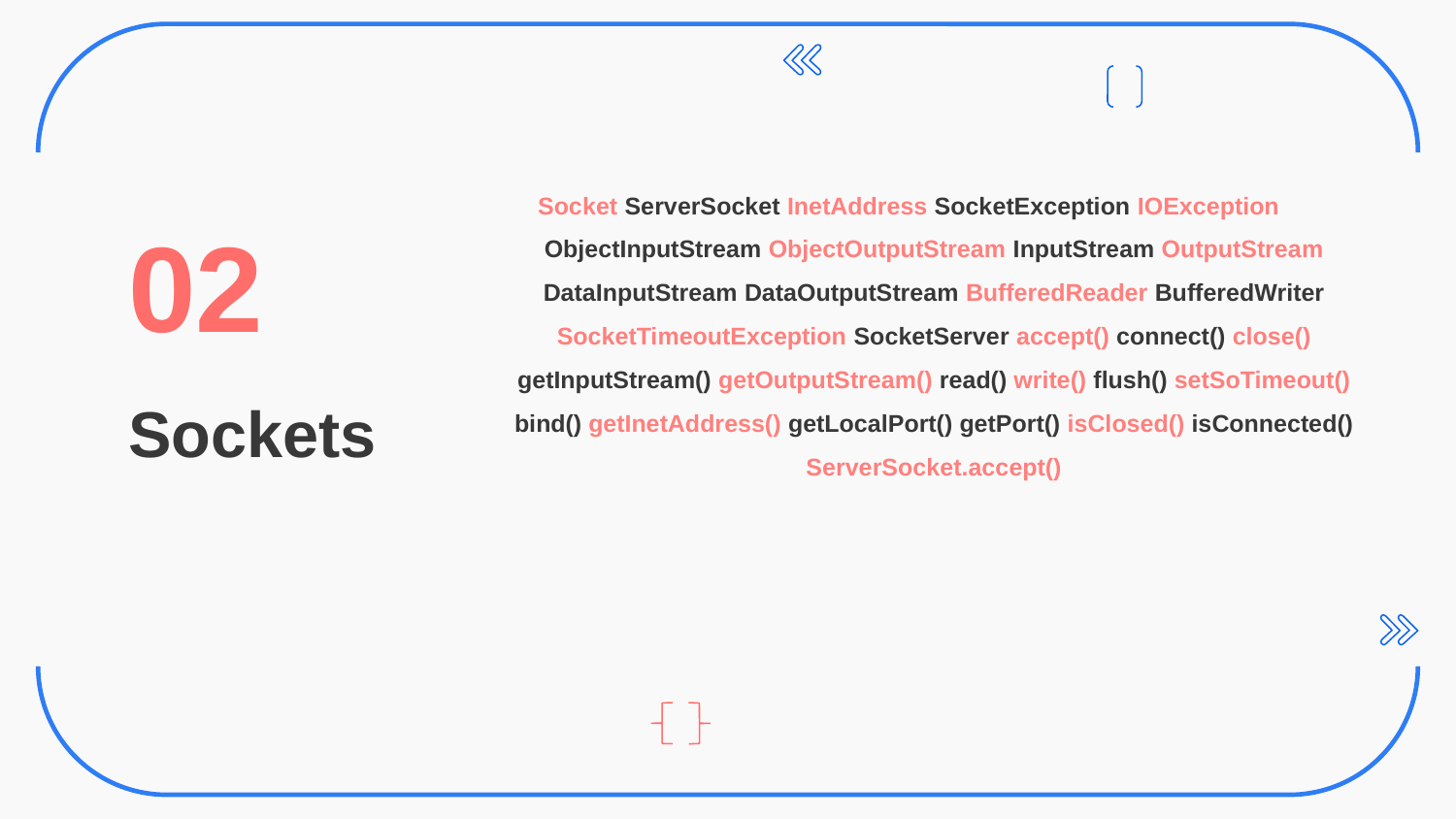

Socket ServerSocket InetAddress SocketException IOException ObjectInputStream ObjectOutputStream InputStream OutputStream DataInputStream DataOutputStream BufferedReader BufferedWriter SocketTimeoutException SocketServer accept() connect() close() getInputStream() getOutputStream() read() write() flush() setSoTimeout() bind() getInetAddress() getLocalPort() getPort() isClosed() isConnected() ServerSocket.accept()
02
# Sockets